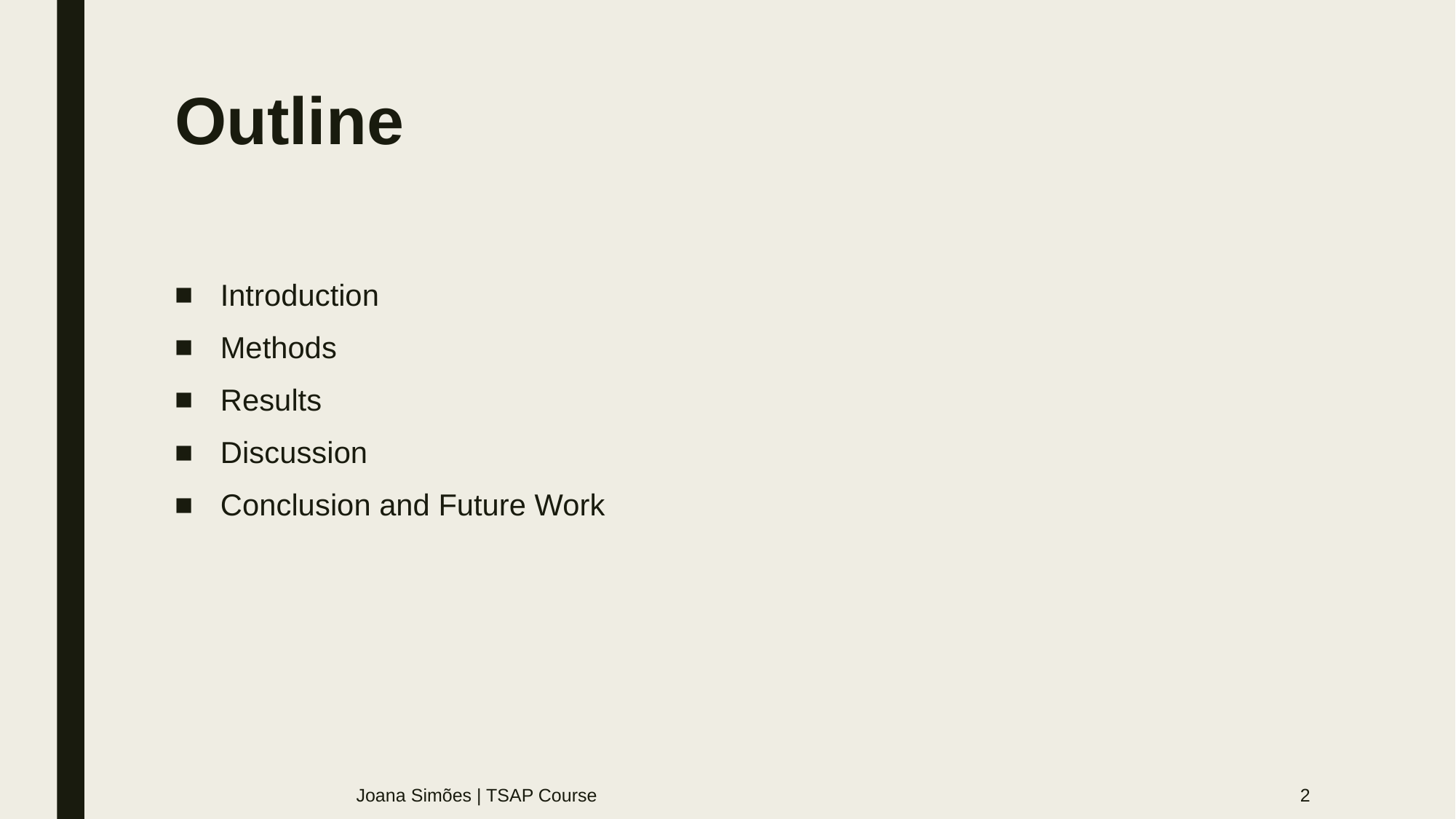

# Outline
Introduction
Methods
Results
Discussion
Conclusion and Future Work
Joana Simões | TSAP Course
2